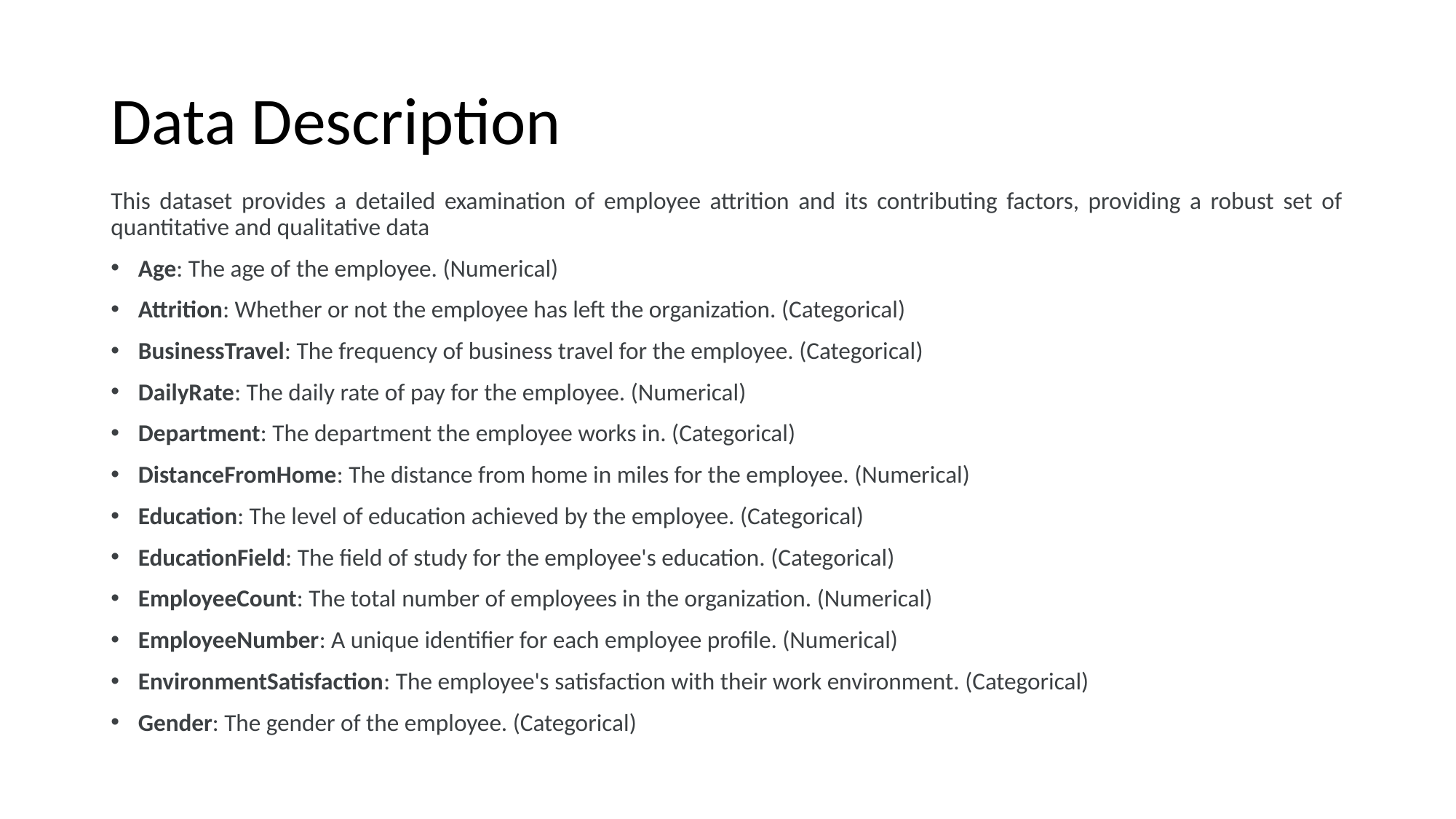

# Data Description
This dataset provides a detailed examination of employee attrition and its contributing factors, providing a robust set of quantitative and qualitative data
Age: The age of the employee. (Numerical)
Attrition: Whether or not the employee has left the organization. (Categorical)
BusinessTravel: The frequency of business travel for the employee. (Categorical)
DailyRate: The daily rate of pay for the employee. (Numerical)
Department: The department the employee works in. (Categorical)
DistanceFromHome: The distance from home in miles for the employee. (Numerical)
Education: The level of education achieved by the employee. (Categorical)
EducationField: The field of study for the employee's education. (Categorical)
EmployeeCount: The total number of employees in the organization. (Numerical)
EmployeeNumber: A unique identifier for each employee profile. (Numerical)
EnvironmentSatisfaction: The employee's satisfaction with their work environment. (Categorical)
Gender: The gender of the employee. (Categorical)